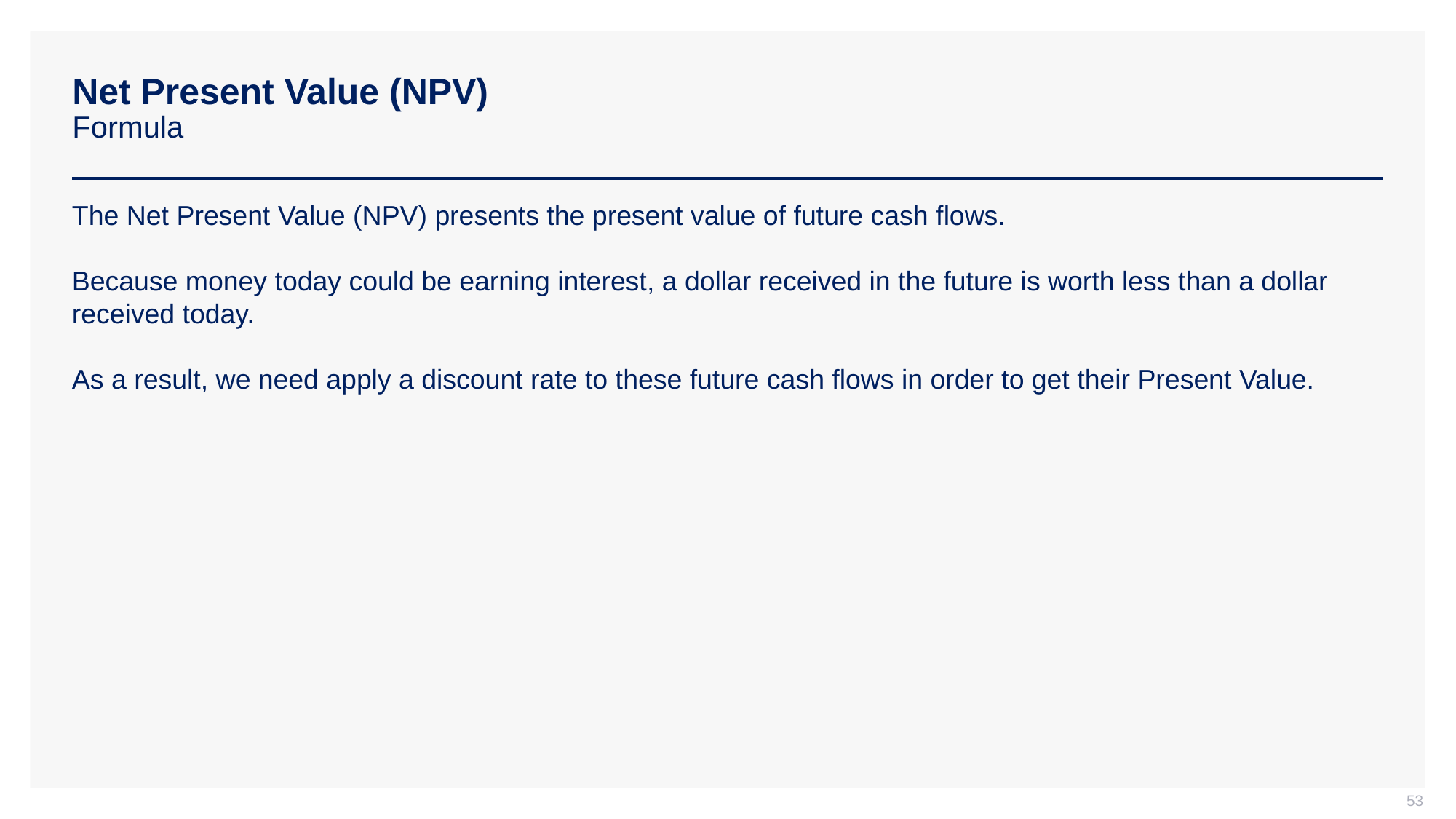

# Net Present Value (NPV) Formula
The Net Present Value (NPV) presents the present value of future cash flows.

Because money today could be earning interest, a dollar received in the future is worth less than a dollar received today.

As a result, we need apply a discount rate to these future cash flows in order to get their Present Value.
53